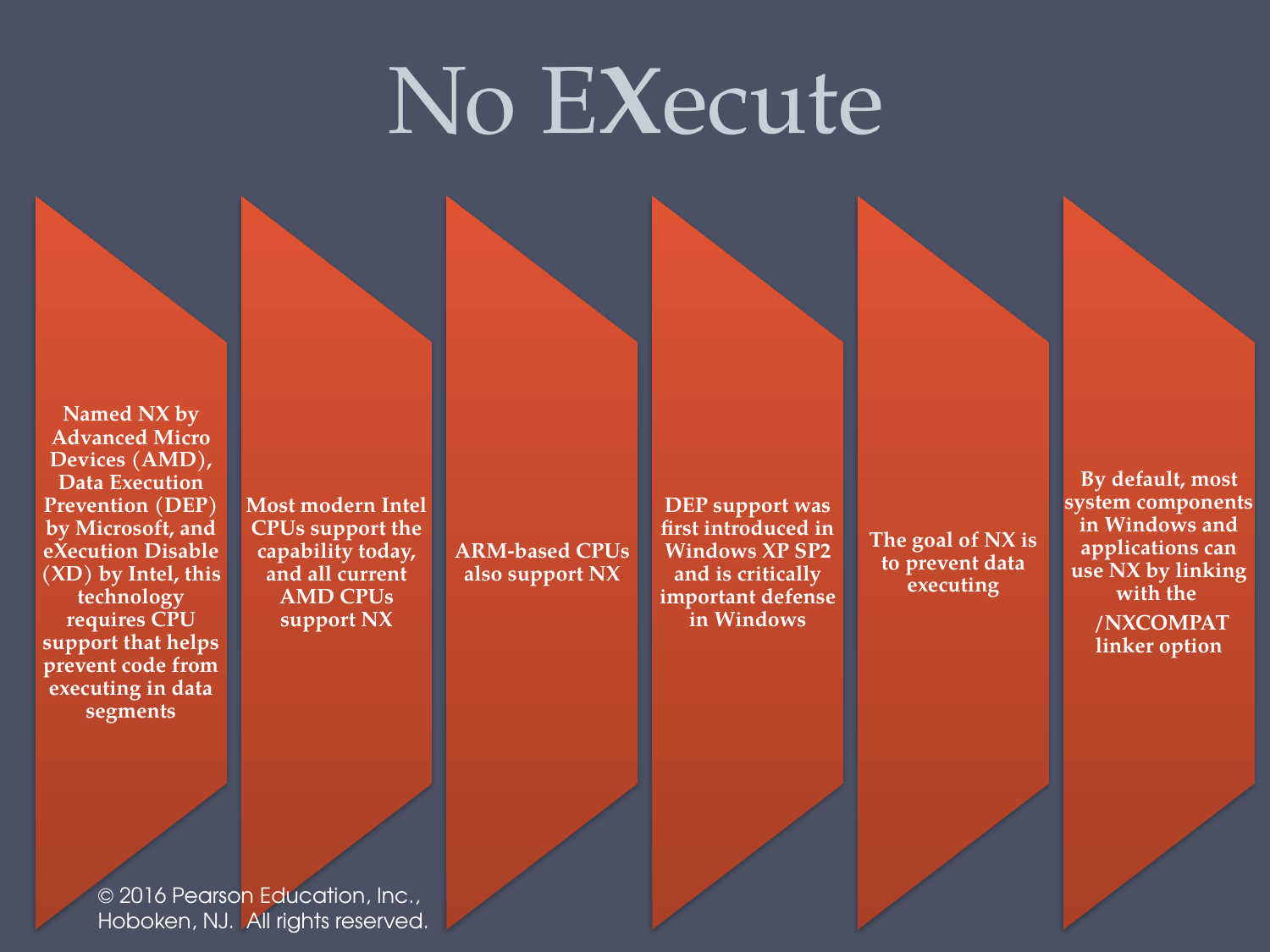

# No EXecute
Named NX by Advanced Micro Devices (AMD), Data Execution Prevention (DEP) by Microsoft, and eXecution Disable (XD) by Intel, this technology requires CPU support that helps prevent code from executing in data segments
Most modern Intel CPUs support the capability today, and all current AMD CPUs support NX
ARM-based CPUs also support NX
DEP support was first introduced in Windows XP SP2 and is critically important defense in Windows
The goal of NX is to prevent data executing
By default, most system components in Windows and applications can use NX by linking with the
 /NXCOMPAT linker option
© 2016 Pearson Education, Inc., Hoboken, NJ.  All rights reserved.